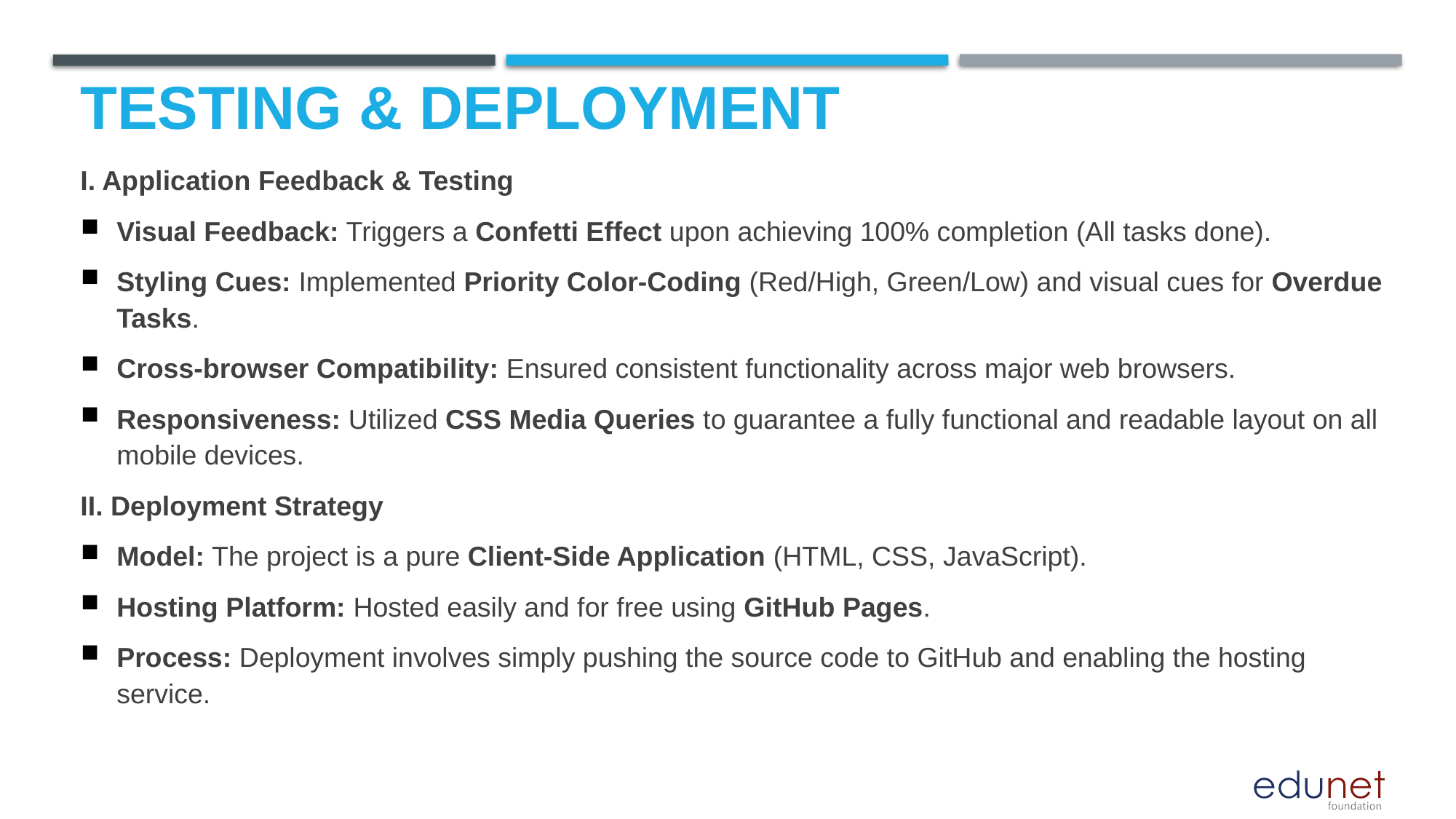

# TESTING & DEPLOYMENT
I. Application Feedback & Testing
Visual Feedback: Triggers a Confetti Effect upon achieving 100% completion (All tasks done).
Styling Cues: Implemented Priority Color-Coding (Red/High, Green/Low) and visual cues for Overdue Tasks.
Cross-browser Compatibility: Ensured consistent functionality across major web browsers.
Responsiveness: Utilized CSS Media Queries to guarantee a fully functional and readable layout on all mobile devices.
II. Deployment Strategy
Model: The project is a pure Client-Side Application (HTML, CSS, JavaScript).
Hosting Platform: Hosted easily and for free using GitHub Pages.
Process: Deployment involves simply pushing the source code to GitHub and enabling the hosting service.